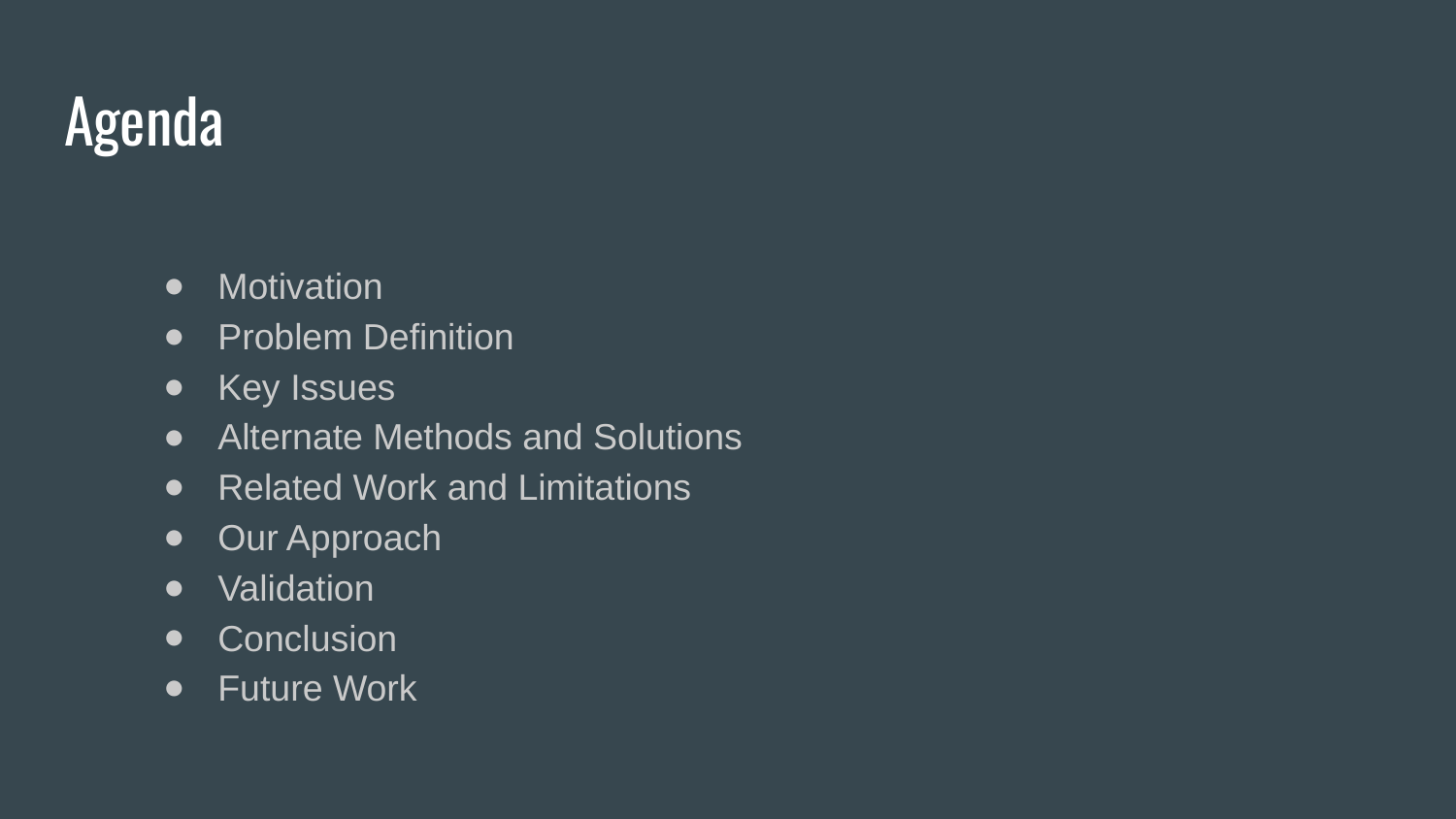

# Agenda
Motivation
Problem Definition
Key Issues
Alternate Methods and Solutions
Related Work and Limitations
Our Approach
Validation
Conclusion
Future Work